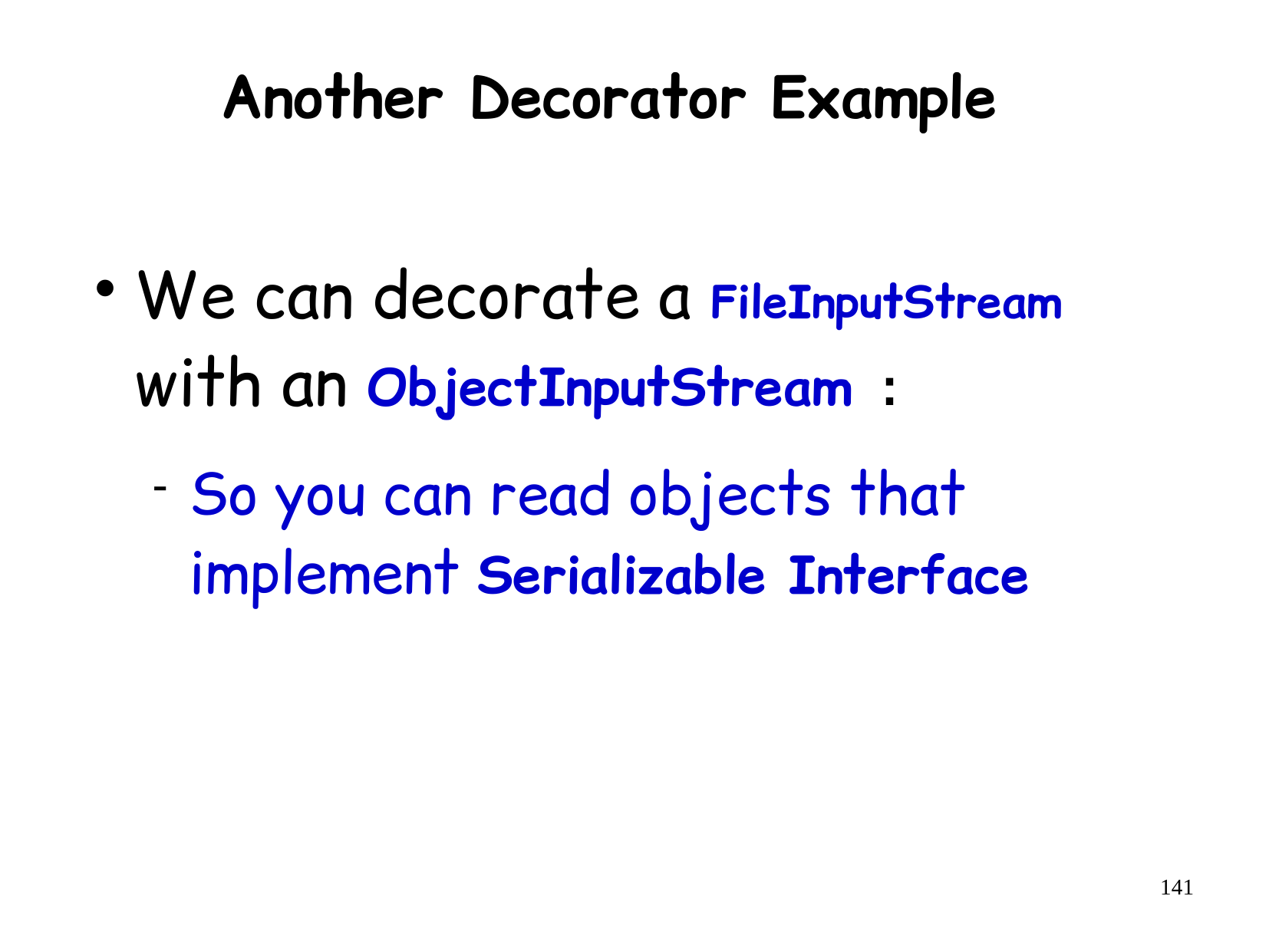

Another Decorator Example
We can decorate a FileInputStream with an ObjectInputStream :
So you can read objects that implement Serializable Interface